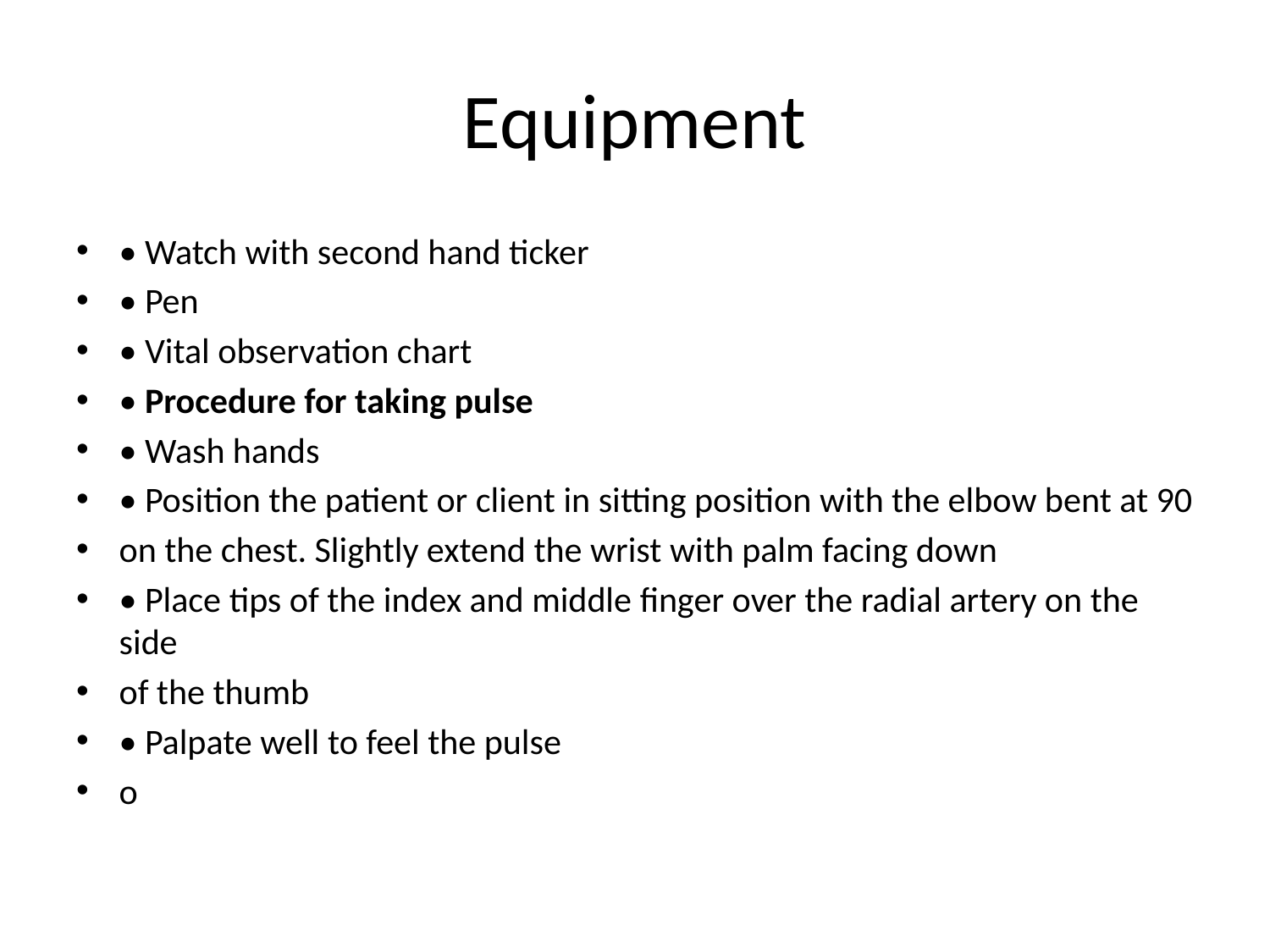

# Equipment
• Watch with second hand ticker
• Pen
• Vital observation chart
• Procedure for taking pulse
• Wash hands
• Position the patient or client in sitting position with the elbow bent at 90
on the chest. Slightly extend the wrist with palm facing down
• Place tips of the index and middle finger over the radial artery on the side
of the thumb
• Palpate well to feel the pulse
o